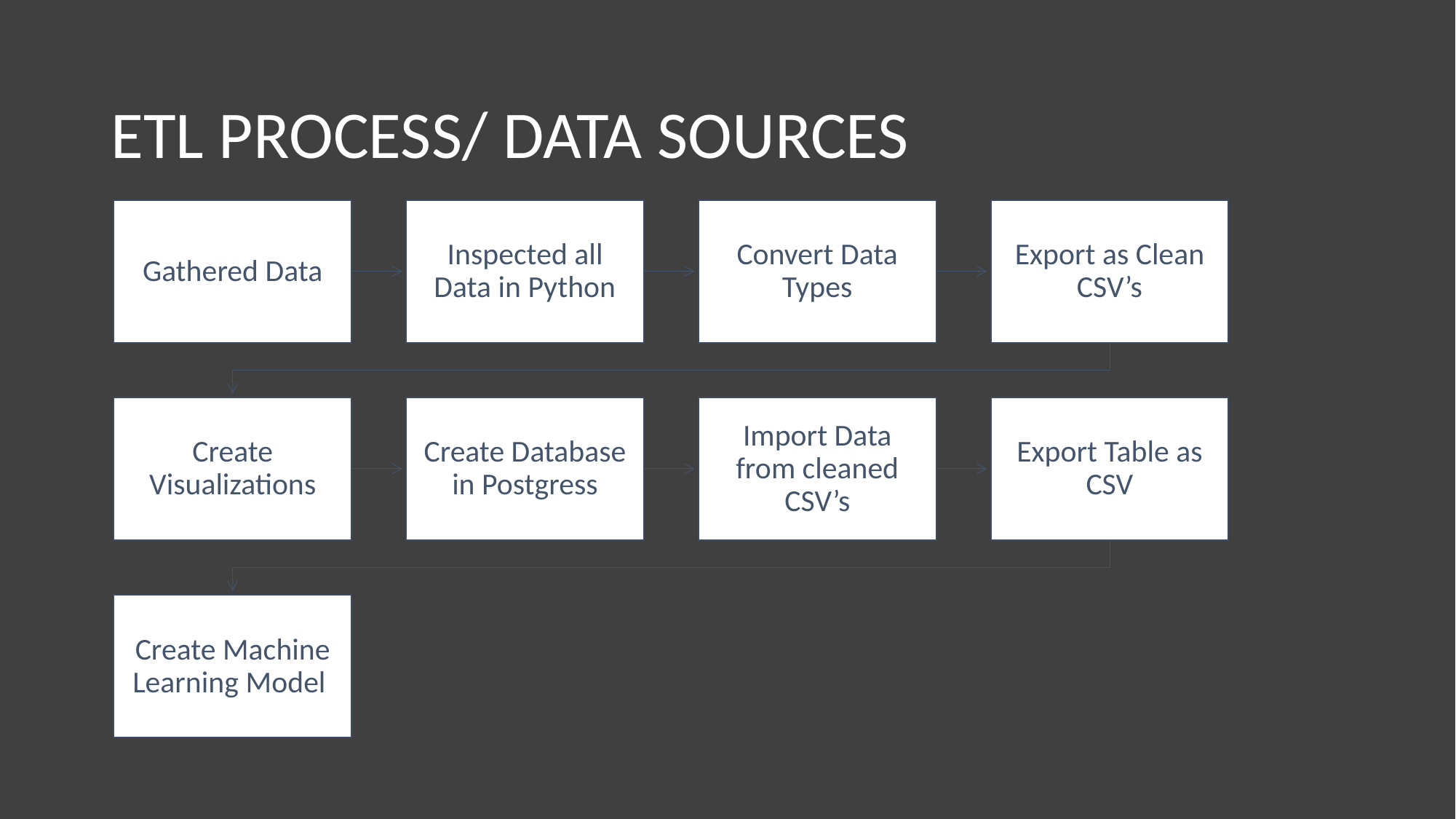

# ETL PROCESS/ DATA SOURCES

Gathered Data

Inspected all Data in Python

Convert Data Types

Export as Clean CSV’s

Create Visualizations

Create Database in Postgress

Import Data from cleaned CSV’s

Export Table as CSV
Create Machine Learning Model